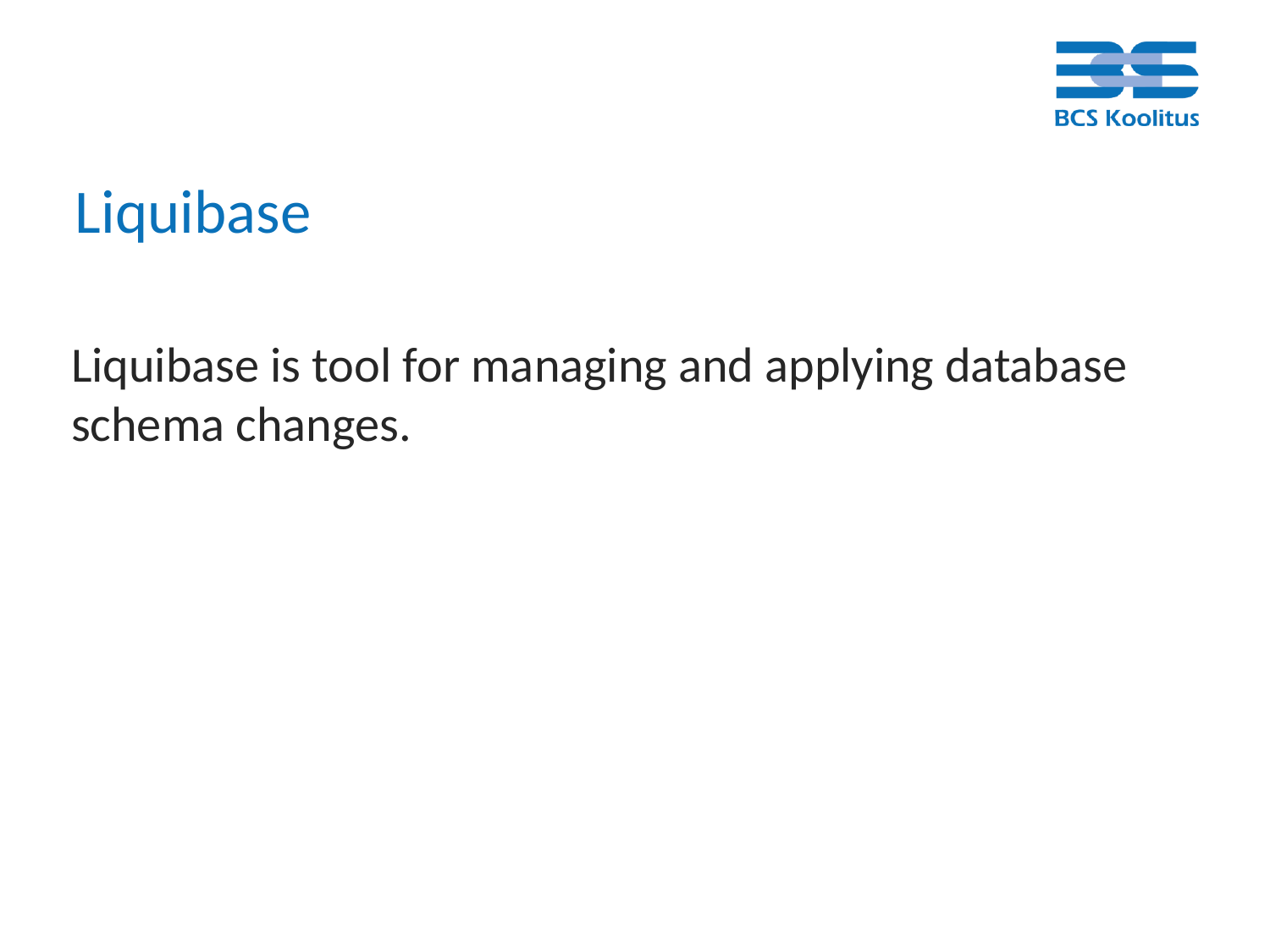

# Liquibase
Liquibase is tool for managing and applying database schema changes.